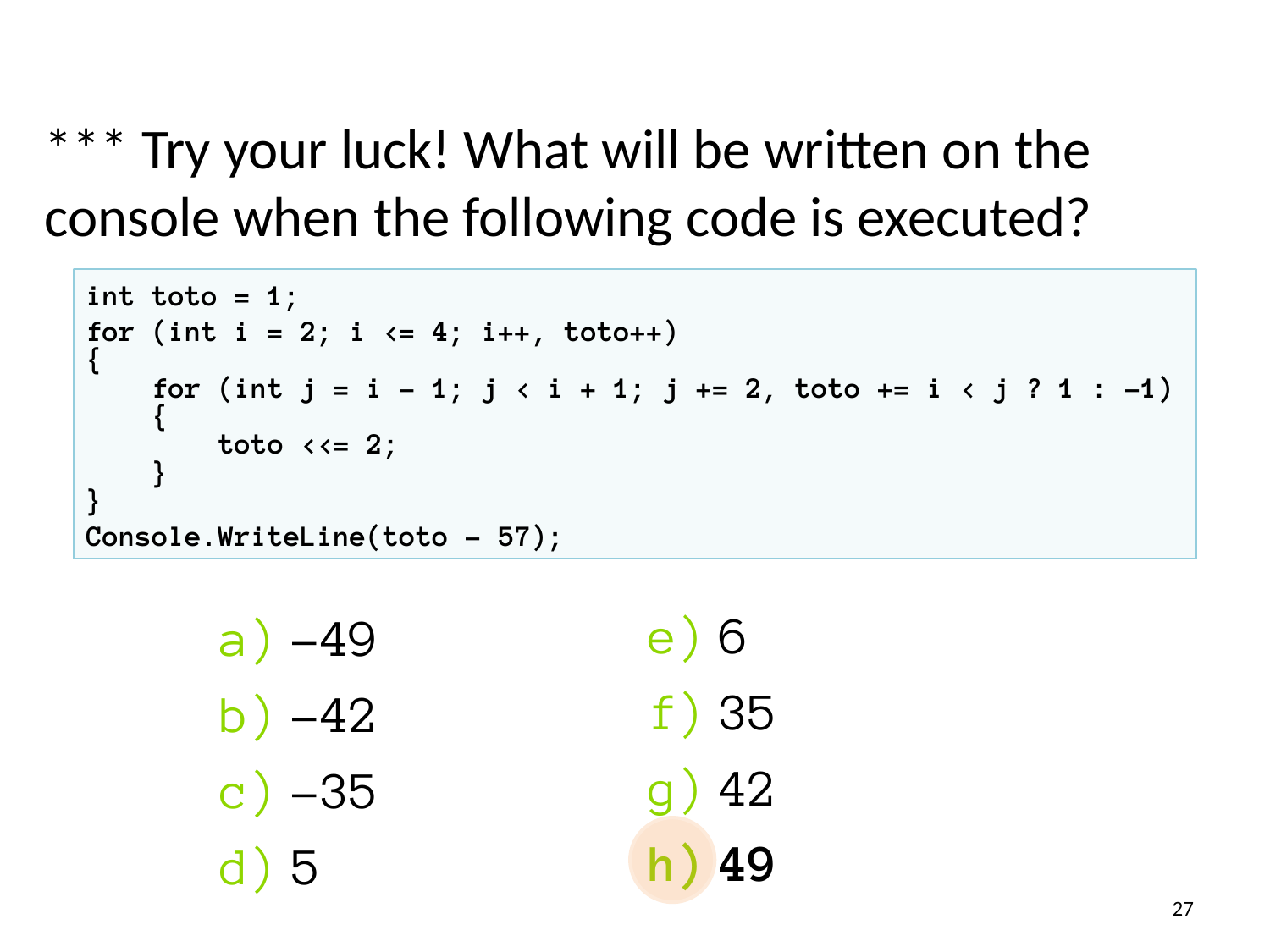

*** Try your luck! What will be written on the console when the following code is executed?
int toto = 1;
for (int i = 2; i <= 4; i++, toto++)
{
    for (int j = i - 1; j < i + 1; j += 2, toto += i < j ? 1 : -1)
    {
        toto <<= 2;
    }
}
Console.WriteLine(toto - 57);
6
35
42
49
-49
-42
-35
5

27